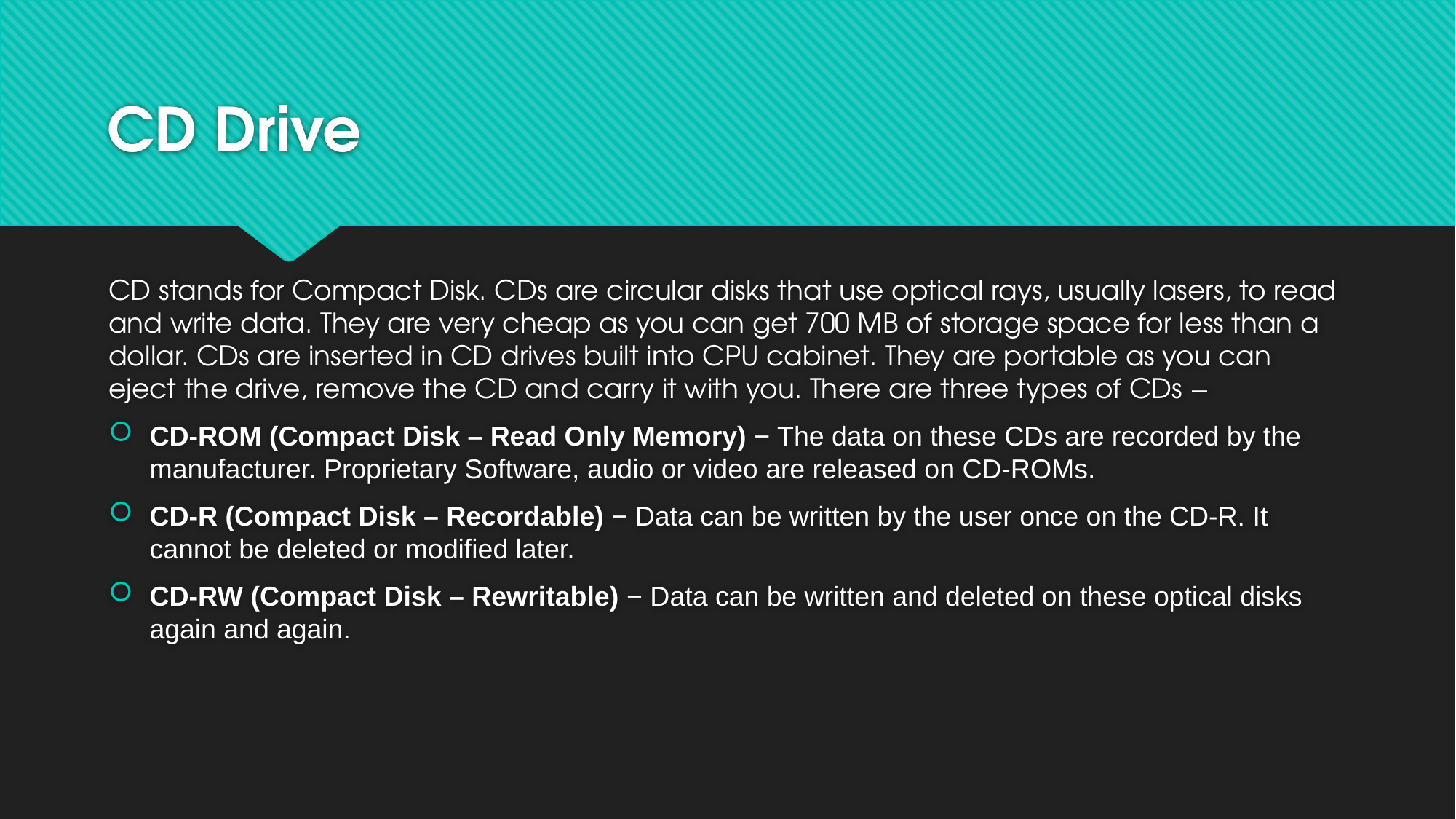

# CD Drive
CD stands for Compact Disk. CDs are circular disks that use optical rays, usually lasers, to read and write data. They are very cheap as you can get 700 MB of storage space for less than a dollar. CDs are inserted in CD drives built into CPU cabinet. They are portable as you can eject the drive, remove the CD and carry it with you. There are three types of CDs −
CD-ROM (Compact Disk – Read Only Memory) − The data on these CDs are recorded by the manufacturer. Proprietary Software, audio or video are released on CD-ROMs.
CD-R (Compact Disk – Recordable) − Data can be written by the user once on the CD-R. It cannot be deleted or modified later.
CD-RW (Compact Disk – Rewritable) − Data can be written and deleted on these optical disks again and again.